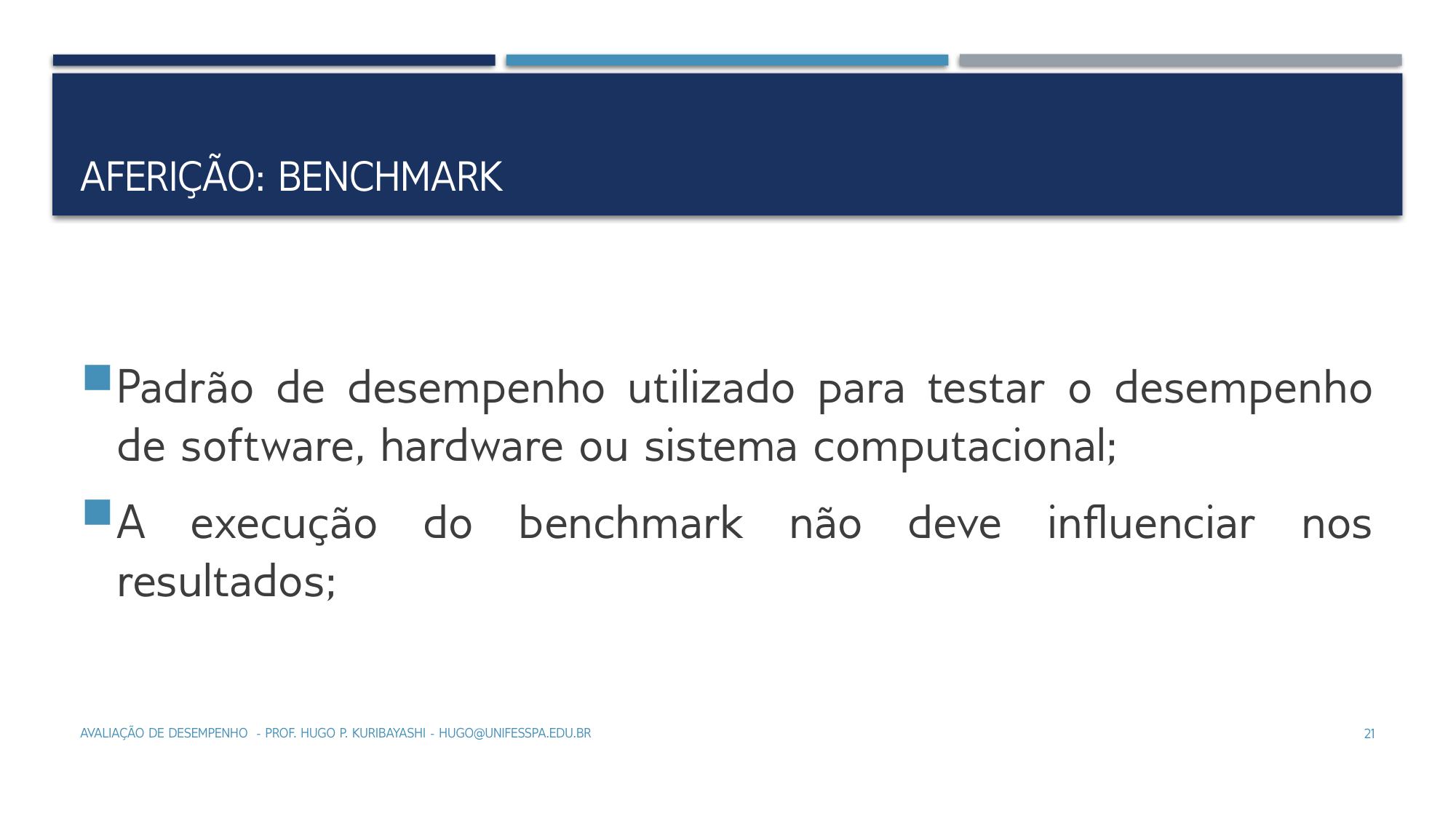

# Aferição: benchmark
Padrão de desempenho utilizado para testar o desempenho de software, hardware ou sistema computacional;
A execução do benchmark não deve influenciar nos resultados;
Avaliação de Desempenho  - Prof. Hugo P. Kuribayashi - hugo@unifesspa.edu.br
21